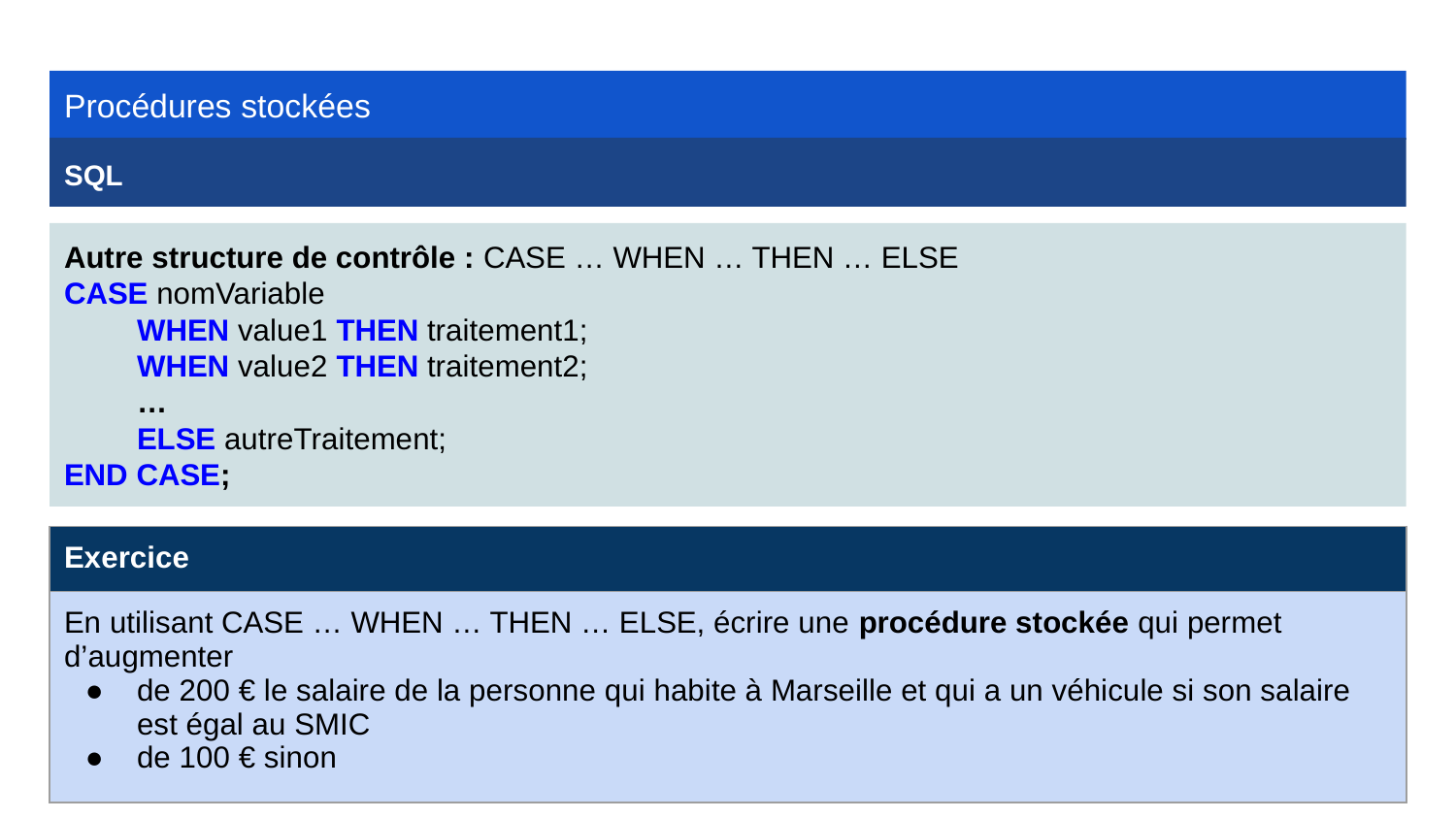

Procédures stockées
SQL
Autre structure de contrôle : CASE … WHEN … THEN … ELSE
CASE nomVariable
WHEN value1 THEN traitement1;
WHEN value2 THEN traitement2;
…
ELSE autreTraitement;
END CASE;
| Exercice |
| --- |
| En utilisant CASE … WHEN … THEN … ELSE, écrire une procédure stockée qui permet d’augmenter de 200 € le salaire de la personne qui habite à Marseille et qui a un véhicule si son salaire est égal au SMIC de 100 € sinon |